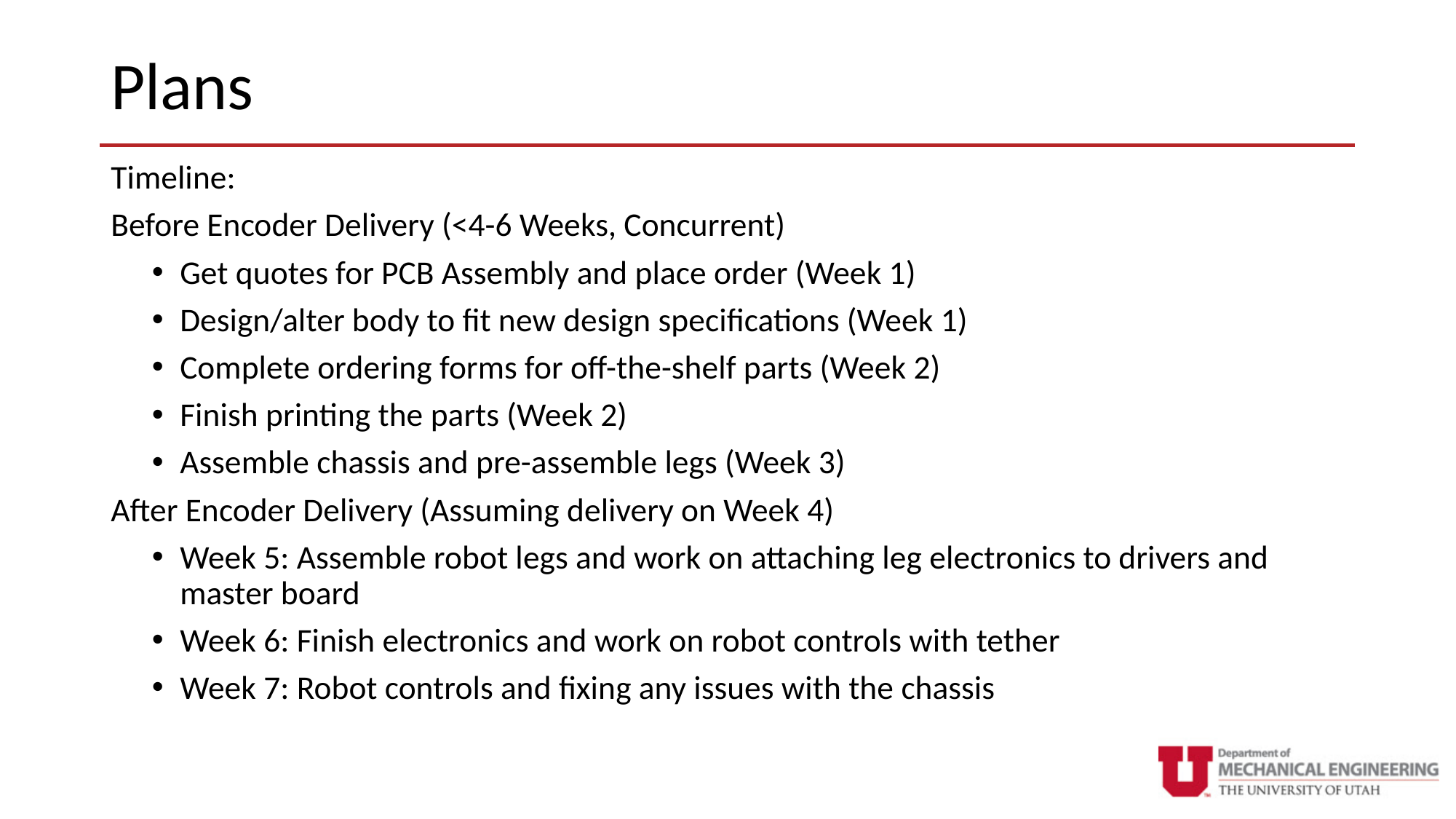

# Plans
Timeline:
Before Encoder Delivery (<4-6 Weeks, Concurrent)
Get quotes for PCB Assembly and place order (Week 1)
Design/alter body to fit new design specifications (Week 1)
Complete ordering forms for off-the-shelf parts (Week 2)
Finish printing the parts (Week 2)
Assemble chassis and pre-assemble legs (Week 3)
After Encoder Delivery (Assuming delivery on Week 4)
Week 5: Assemble robot legs and work on attaching leg electronics to drivers and master board
Week 6: Finish electronics and work on robot controls with tether
Week 7: Robot controls and fixing any issues with the chassis